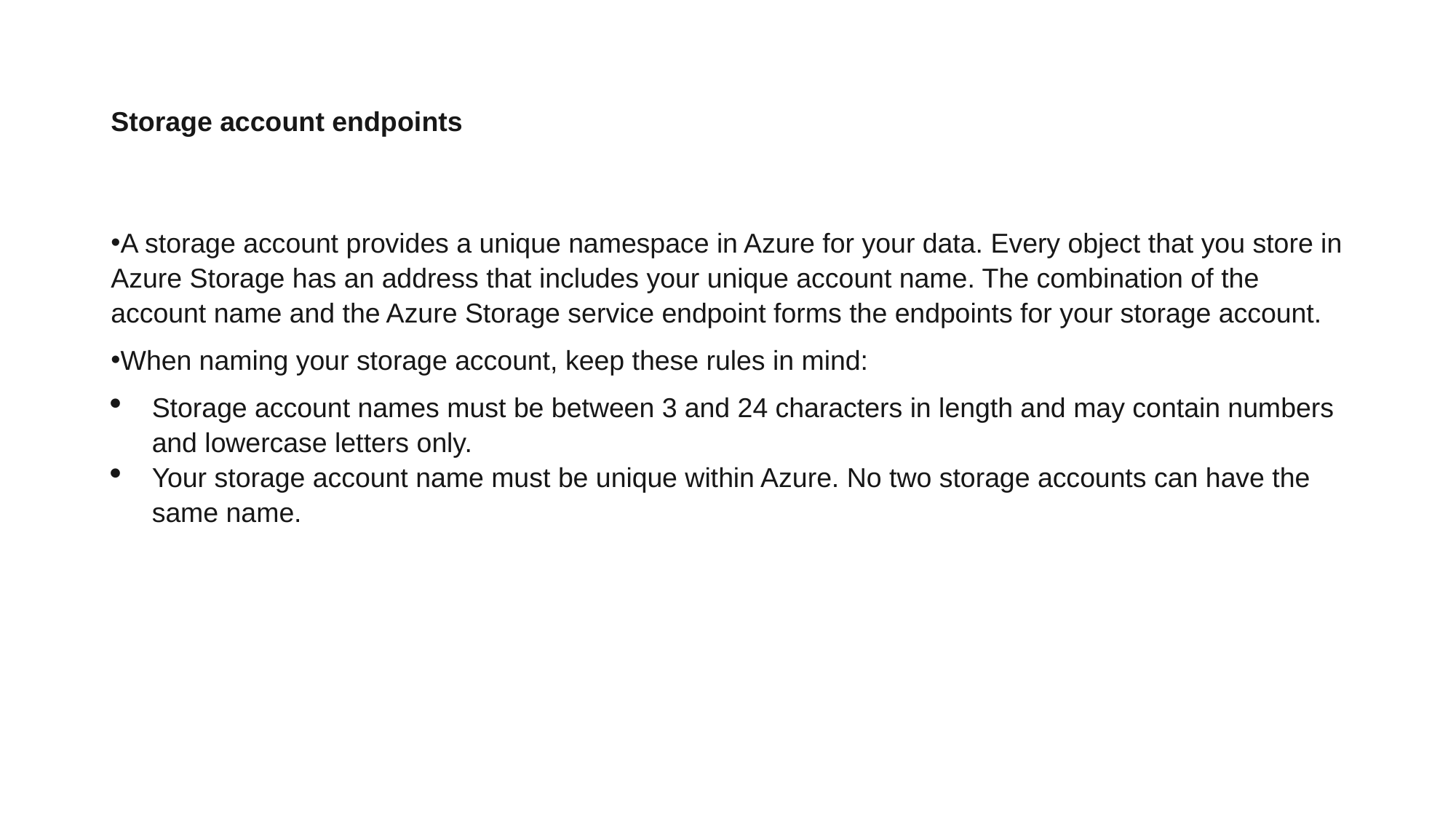

# Storage account endpoints
A storage account provides a unique namespace in Azure for your data. Every object that you store in Azure Storage has an address that includes your unique account name. The combination of the account name and the Azure Storage service endpoint forms the endpoints for your storage account.
When naming your storage account, keep these rules in mind:
Storage account names must be between 3 and 24 characters in length and may contain numbers and lowercase letters only.
Your storage account name must be unique within Azure. No two storage accounts can have the same name.